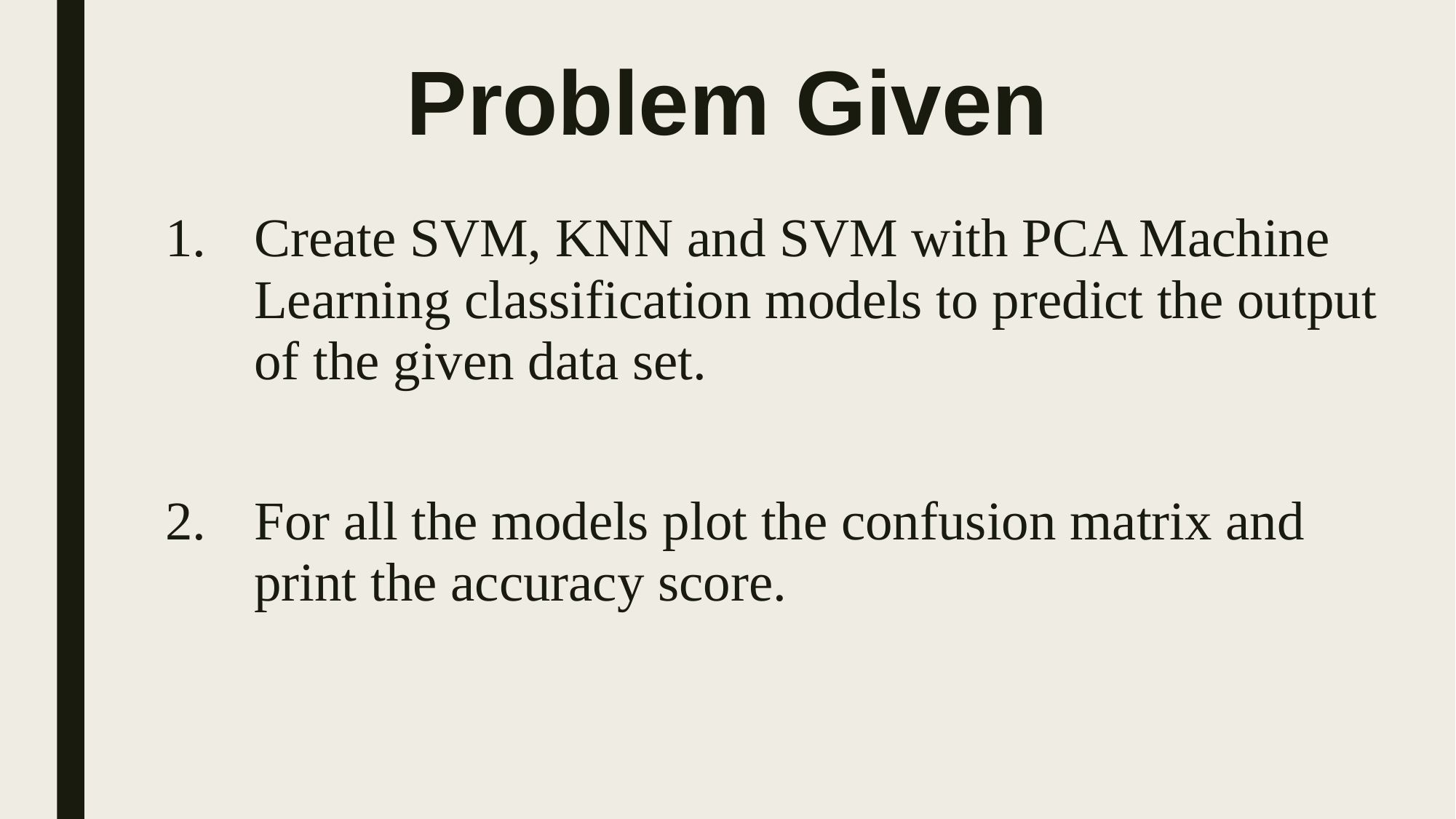

# Problem Given
Create SVM, KNN and SVM with PCA Machine Learning classification models to predict the output of the given data set.

For all the models plot the confusion matrix and print the accuracy score.